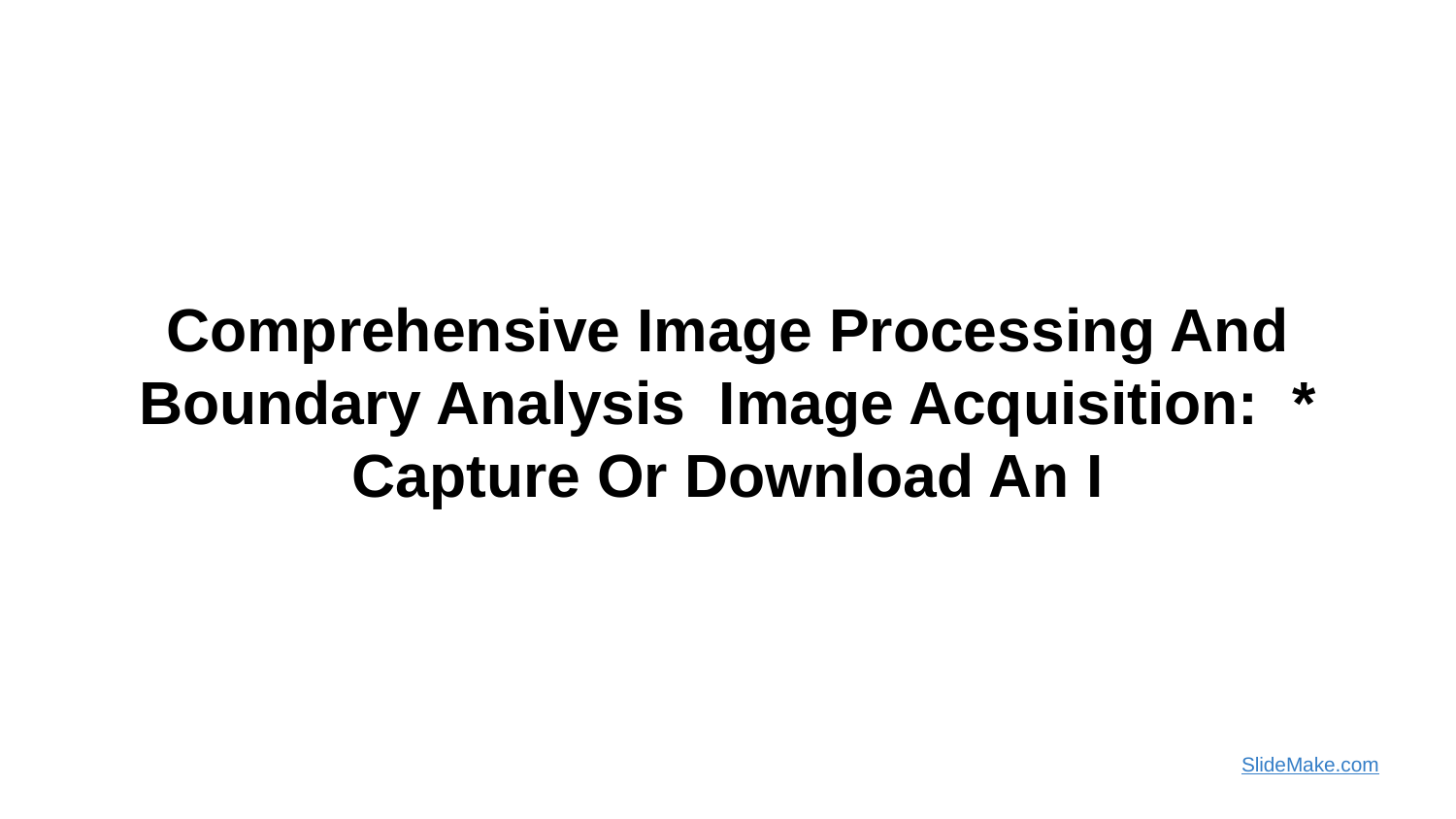

Comprehensive Image Processing And Boundary Analysis  Image Acquisition:  * Capture Or Download An I
SlideMake.com